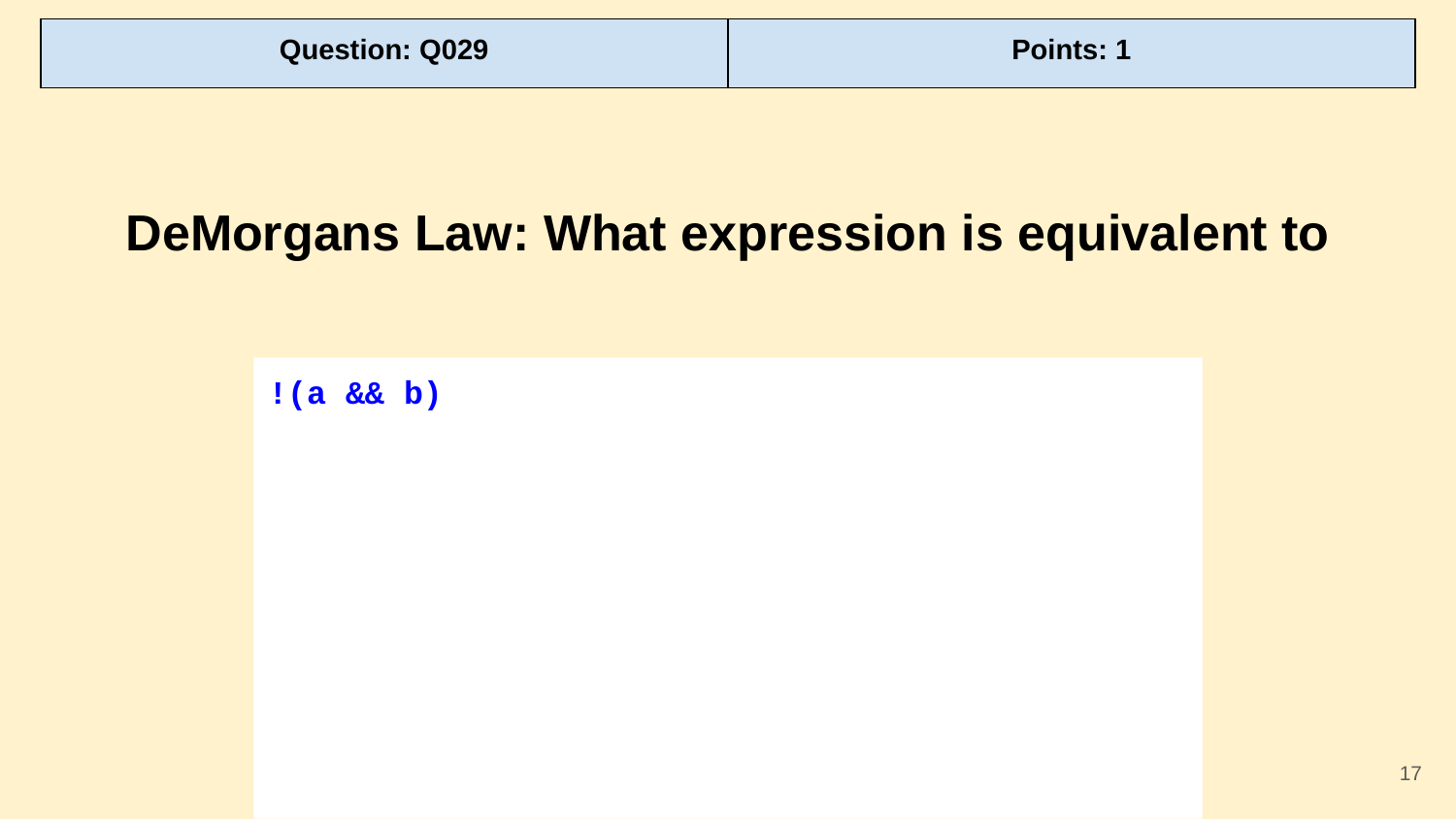

| Question: Q029 | Points: 1 |
| --- | --- |
DeMorgans Law: What expression is equivalent to
!(a && b)
17